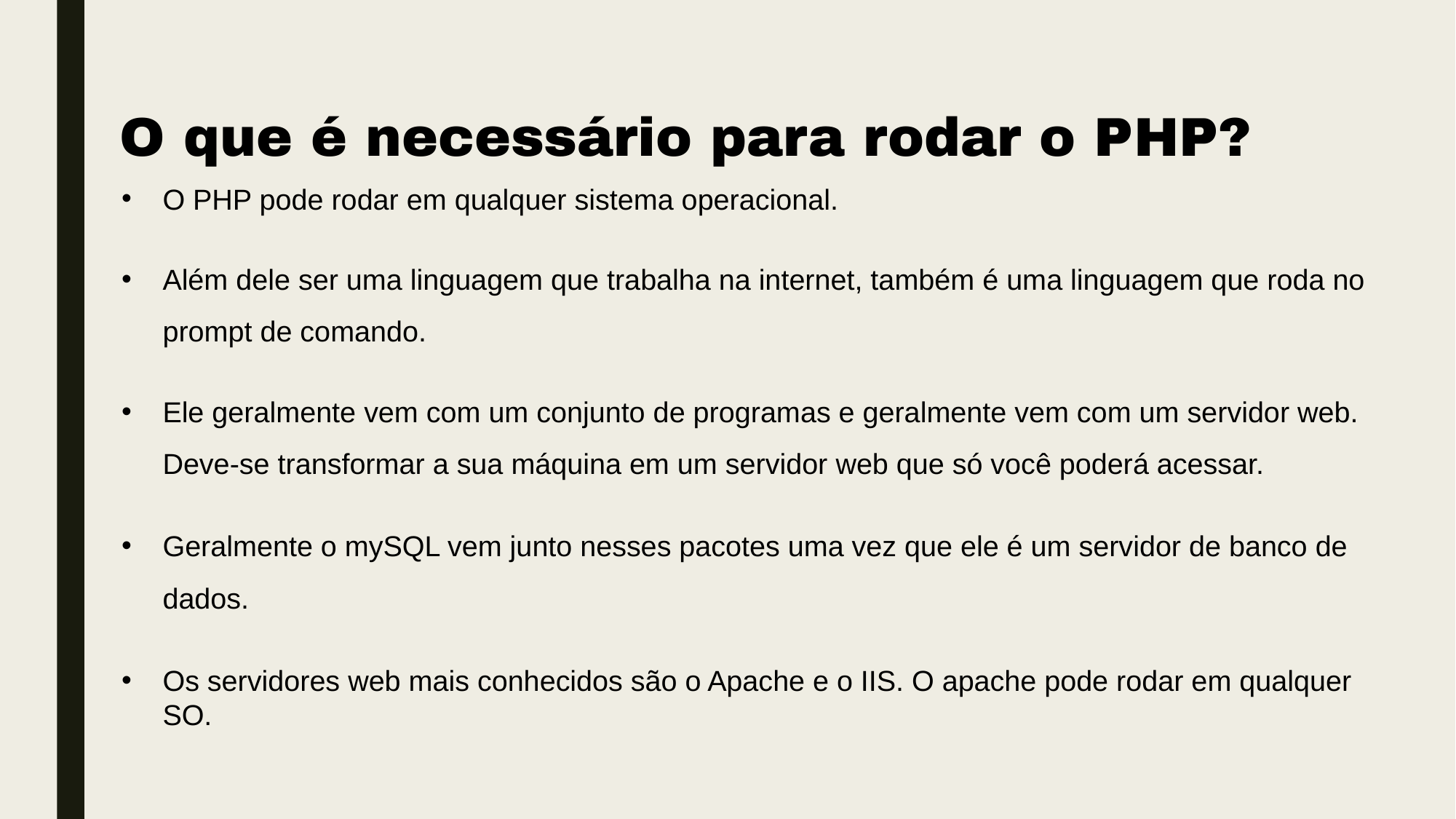

# O que é necessário para rodar o PHP?
O PHP pode rodar em qualquer sistema operacional.
Além dele ser uma linguagem que trabalha na internet, também é uma linguagem que roda no  prompt de comando.
Ele geralmente vem com um conjunto de programas e geralmente vem com um servidor web.  Deve-se transformar a sua máquina em um servidor web que só você poderá acessar.

Geralmente o mySQL vem junto nesses pacotes uma vez que ele é um servidor de banco de
dados.

Os servidores web mais conhecidos são o Apache e o IIS. O apache pode rodar em qualquer SO.